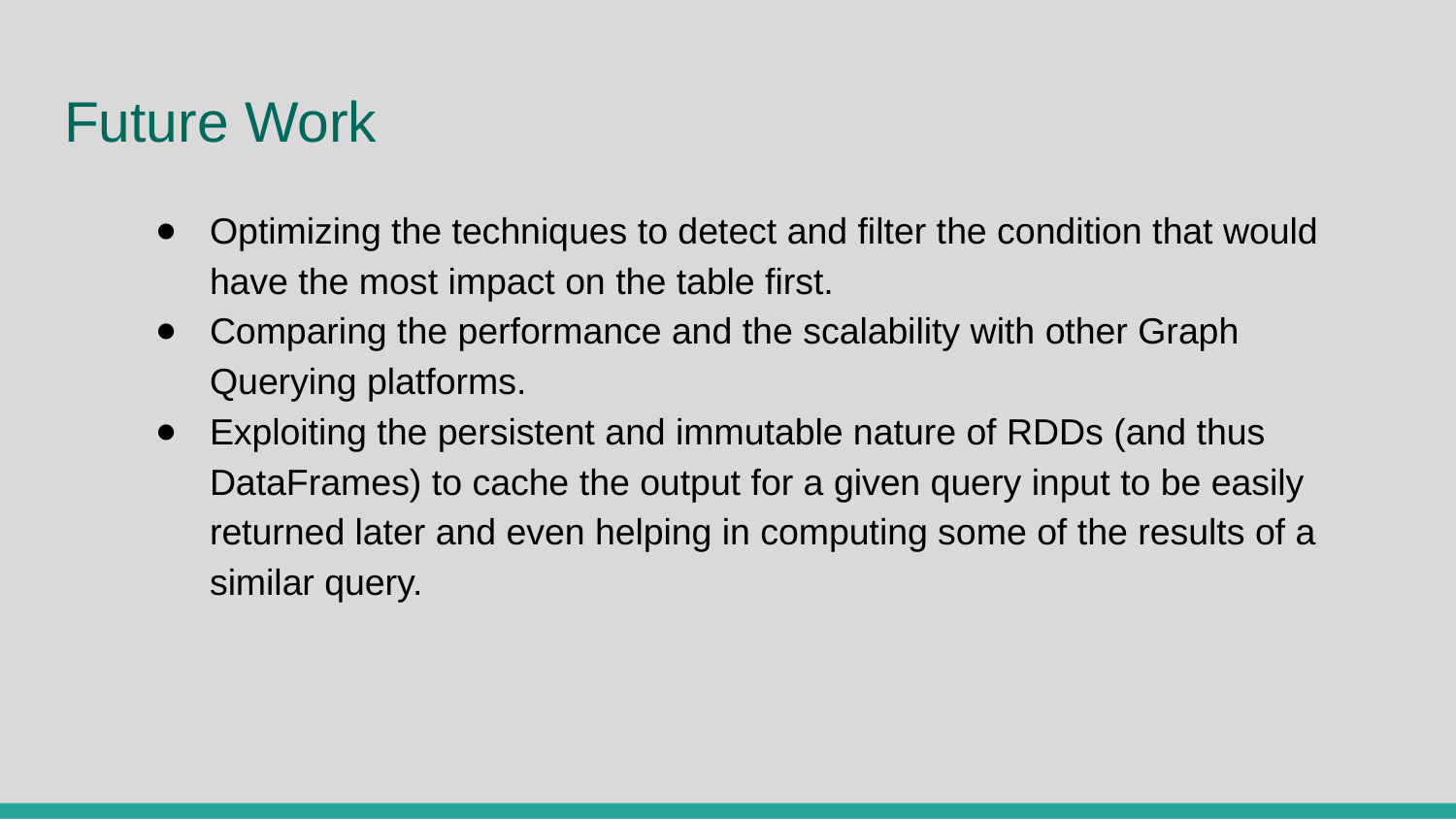

# Future Work
Optimizing the techniques to detect and filter the condition that would have the most impact on the table first.
Comparing the performance and the scalability with other Graph Querying platforms.
Exploiting the persistent and immutable nature of RDDs (and thus DataFrames) to cache the output for a given query input to be easily returned later and even helping in computing some of the results of a similar query.